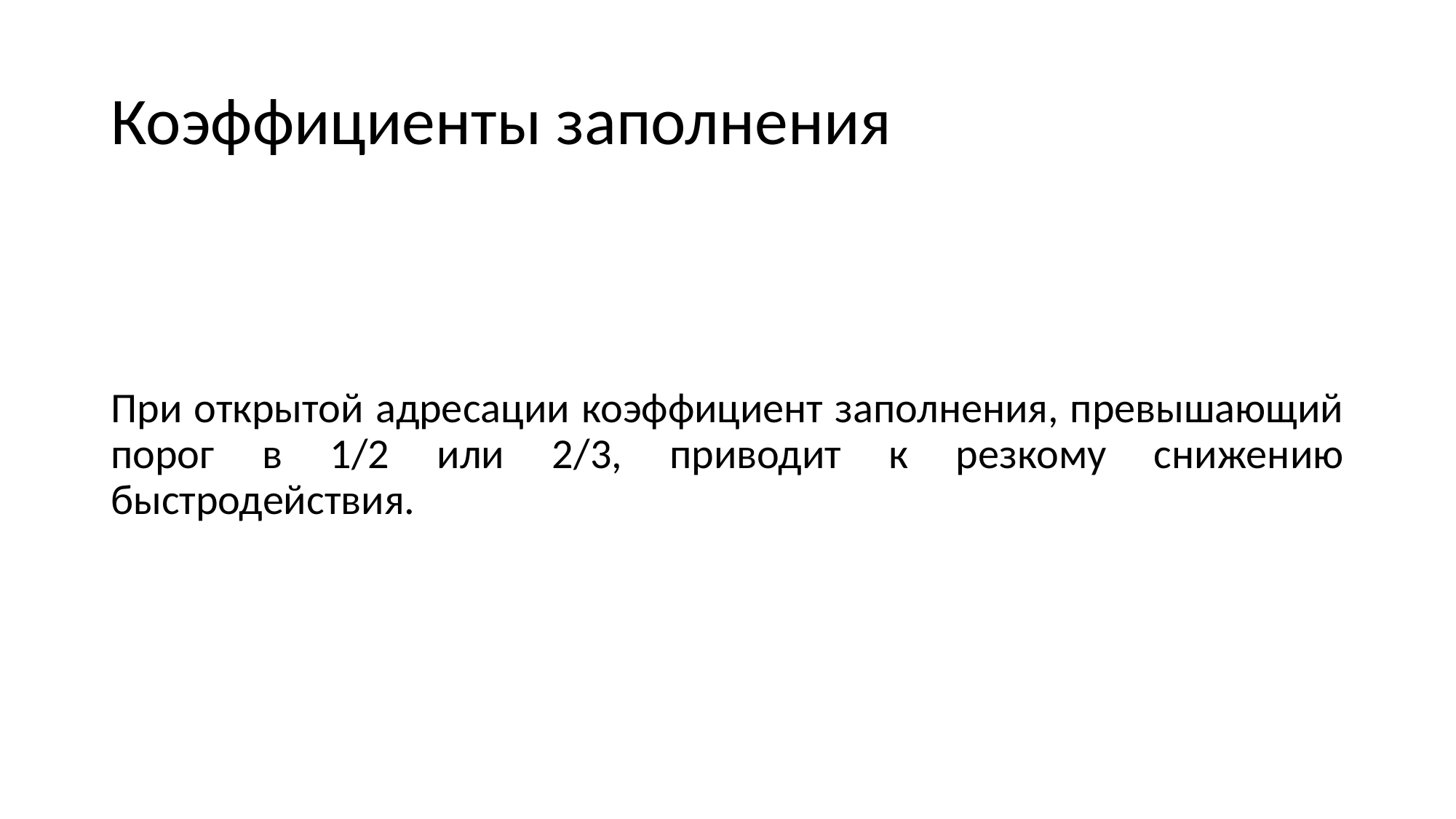

# Коэффициенты заполнения
При открытой адресации коэффициент заполнения, превышающий порог в 1/2 или 2/3, приводит к резкому снижению быстродействия.